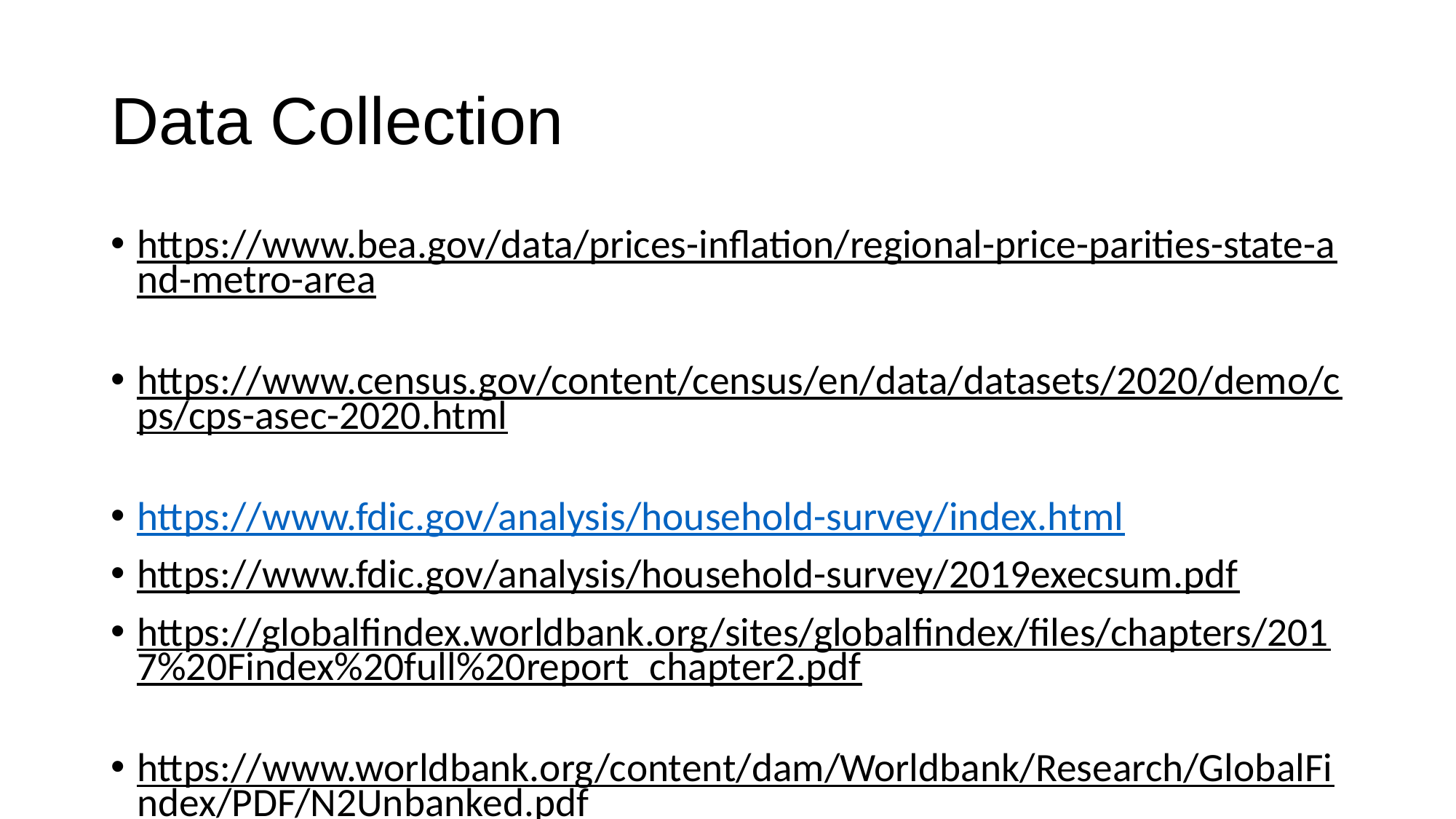

# Data Collection
https://www.bea.gov/data/prices-inflation/regional-price-parities-state-and-metro-area
https://www.census.gov/content/census/en/data/datasets/2020/demo/cps/cps-asec-2020.html
https://www.fdic.gov/analysis/household-survey/index.html
https://www.fdic.gov/analysis/household-survey/2019execsum.pdf
https://globalfindex.worldbank.org/sites/globalfindex/files/chapters/2017%20Findex%20full%20report_chapter2.pdf
https://www.worldbank.org/content/dam/Worldbank/Research/GlobalFindex/PDF/N2Unbanked.pdf